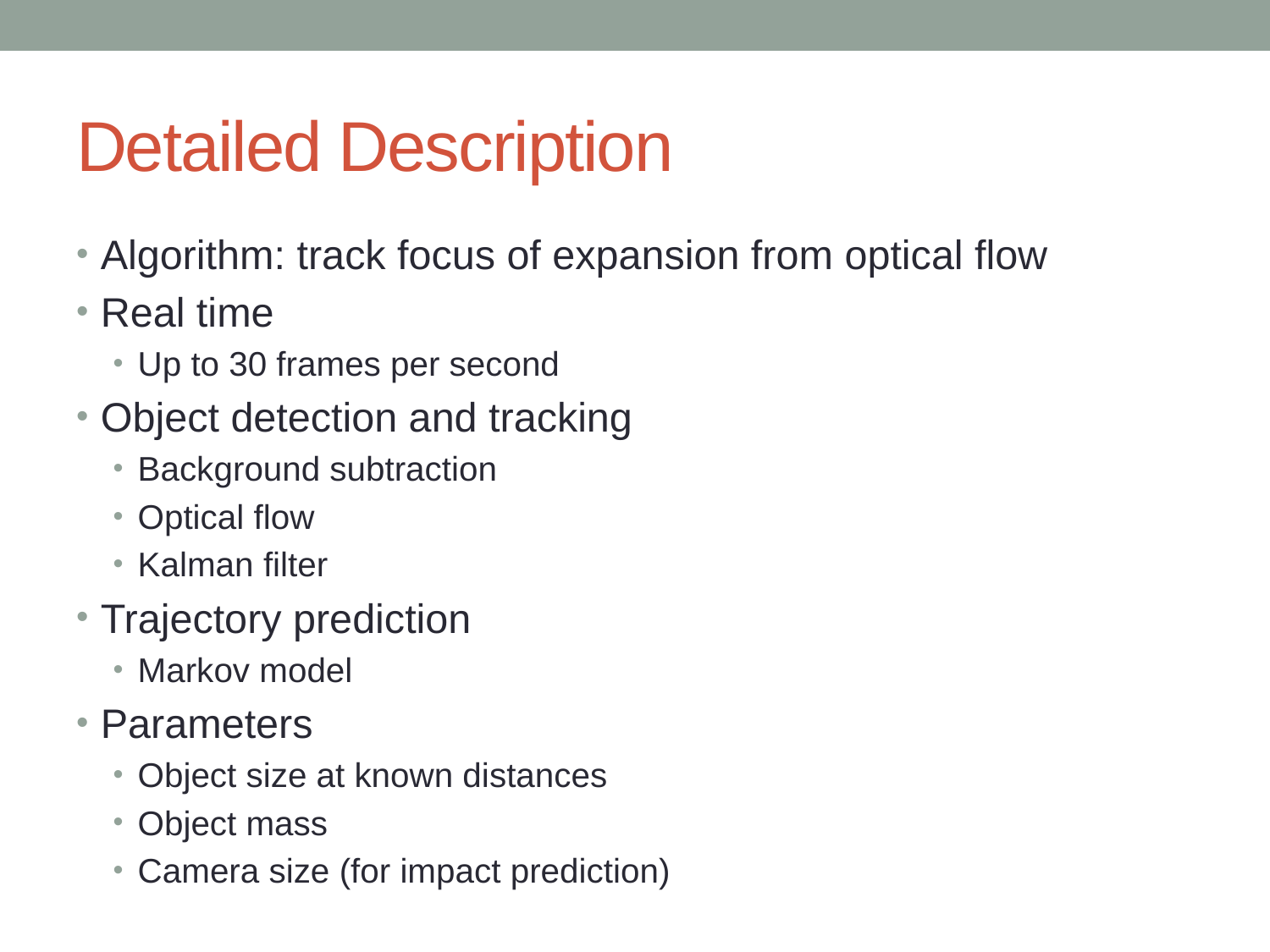

# Detailed Description
Algorithm: track focus of expansion from optical flow
Real time
Up to 30 frames per second
Object detection and tracking
Background subtraction
Optical flow
Kalman filter
Trajectory prediction
Markov model
Parameters
Object size at known distances
Object mass
Camera size (for impact prediction)